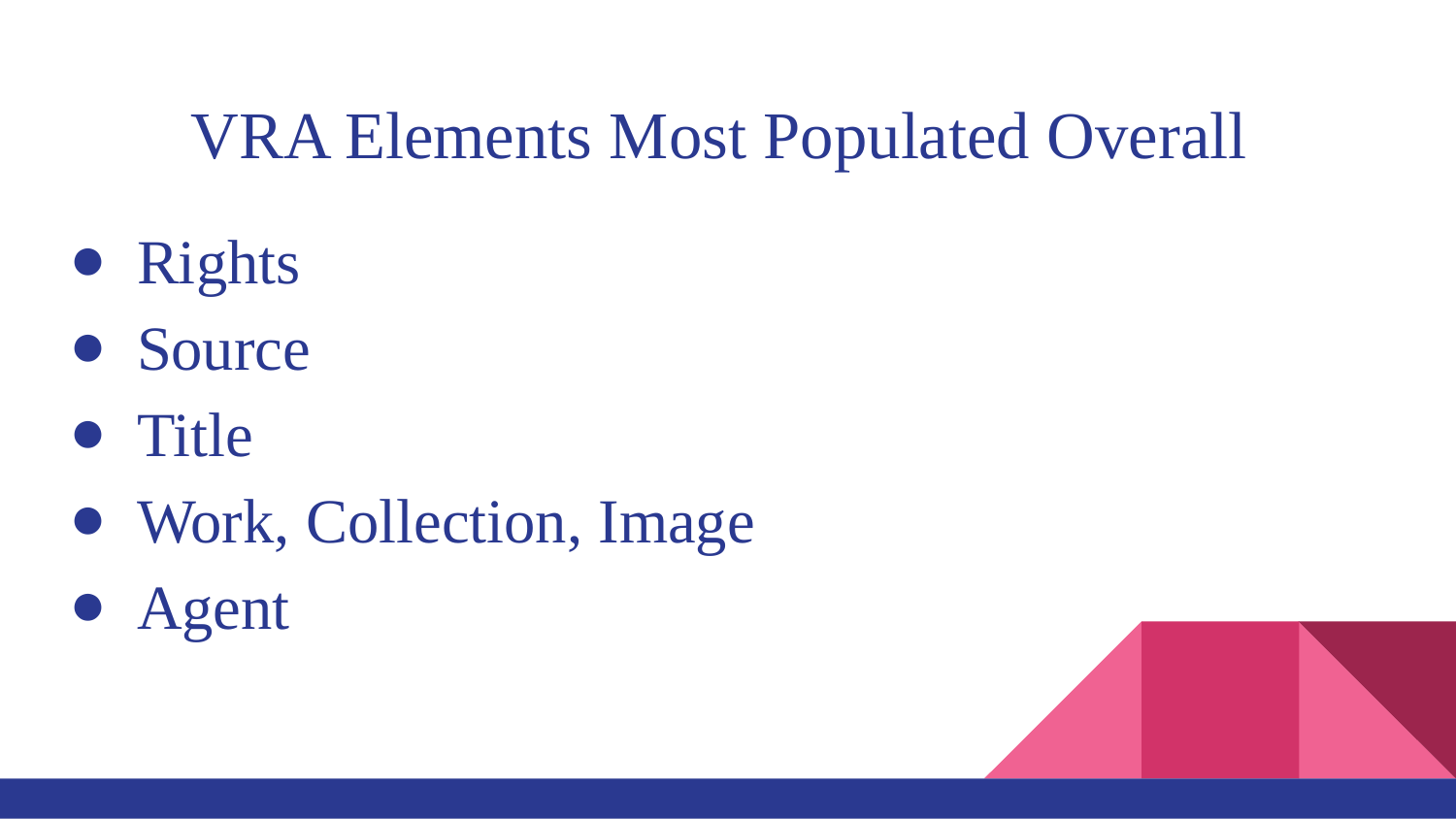

# VRA Elements Most Populated Overall

Rights
Source
Title
Work, Collection, Image
Agent